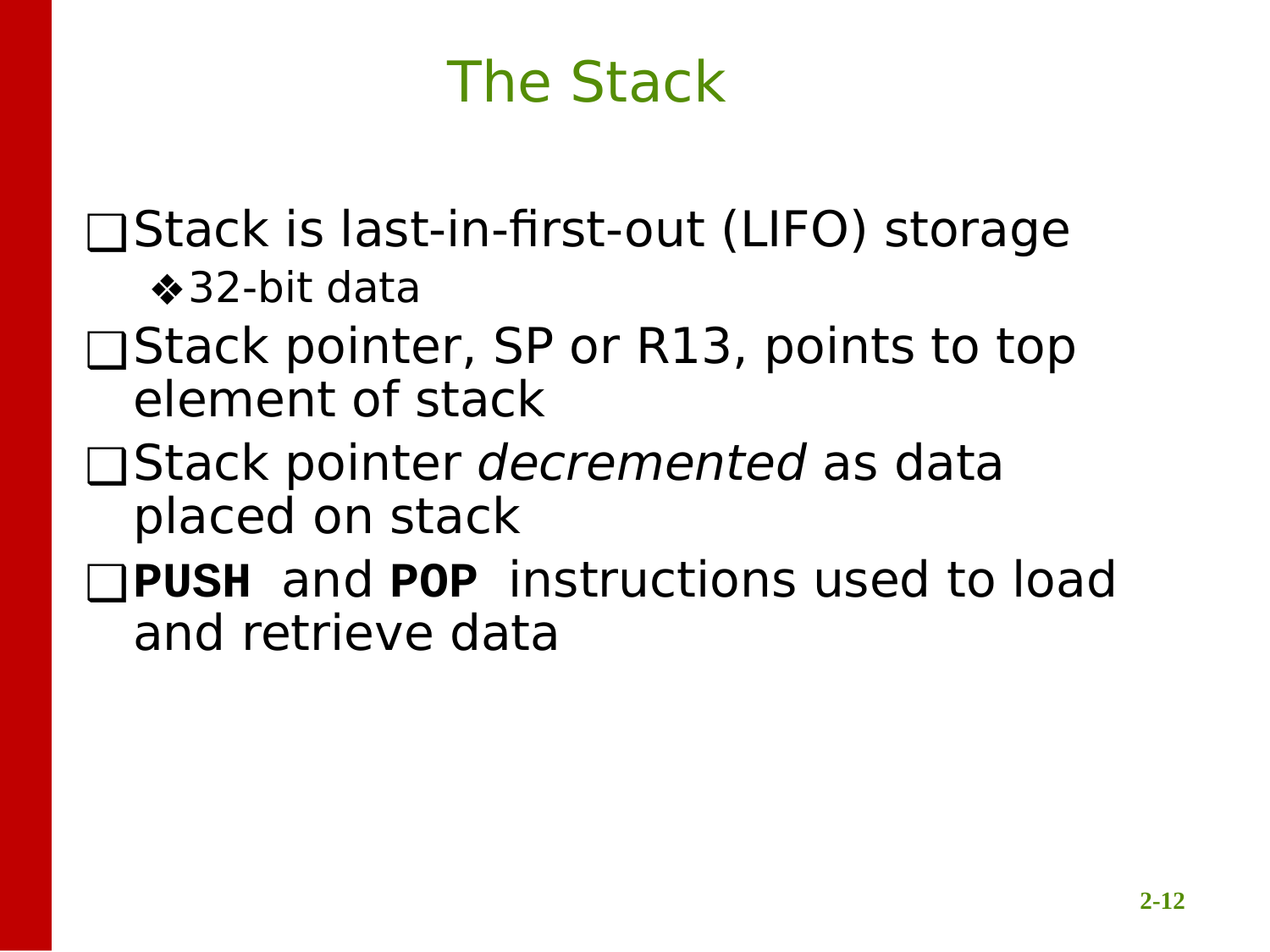

# The Stack
Stack is last-in-first-out (LIFO) storage
32-bit data
Stack pointer, SP or R13, points to top element of stack
Stack pointer decremented as data placed on stack
PUSH and POP instructions used to load and retrieve data